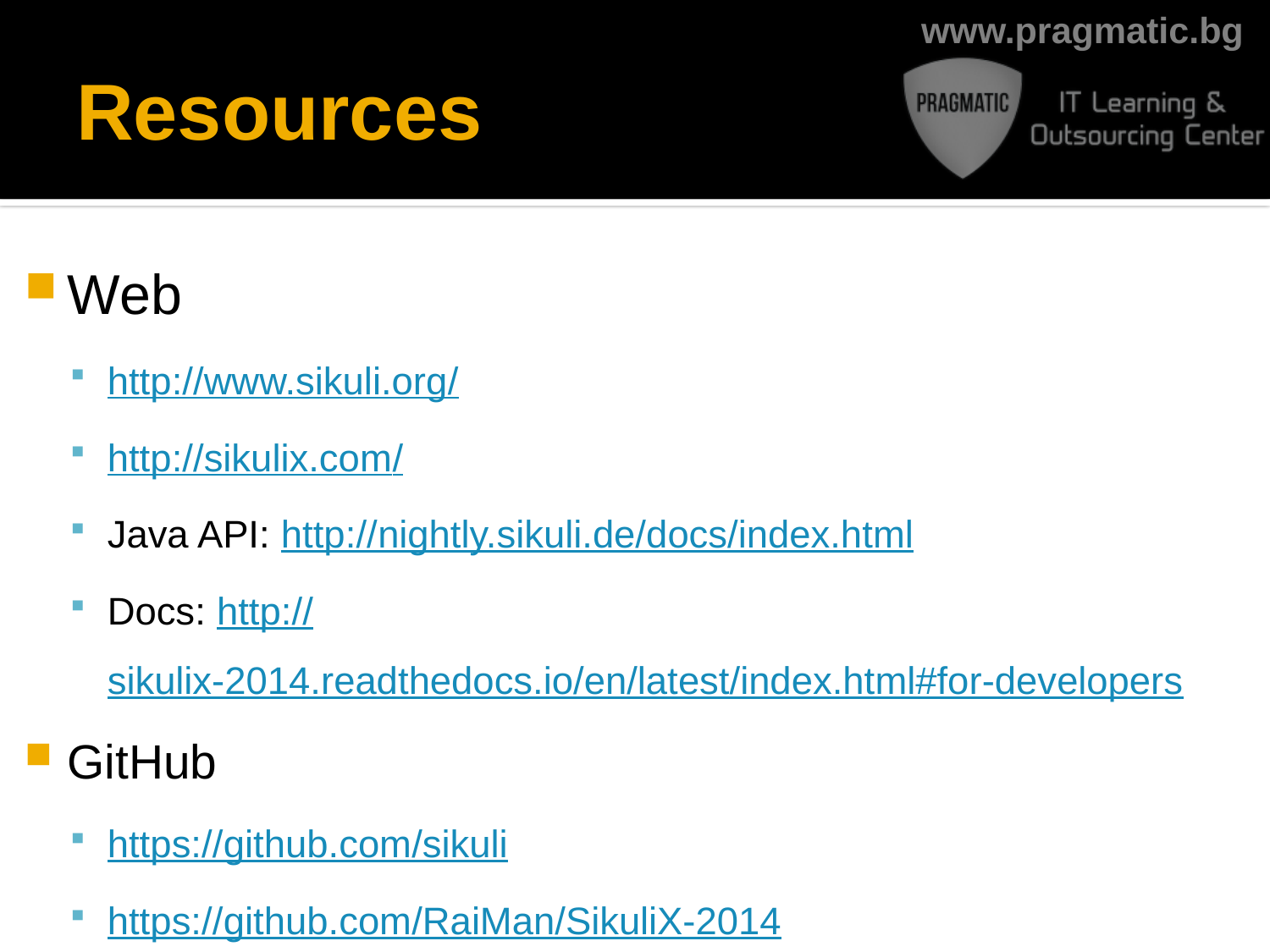

# Resources
Web
http://www.sikuli.org/
http://sikulix.com/
Java API: http://nightly.sikuli.de/docs/index.html
Docs: http://sikulix-2014.readthedocs.io/en/latest/index.html#for-developers
GitHub
https://github.com/sikuli
https://github.com/RaiMan/SikuliX-2014